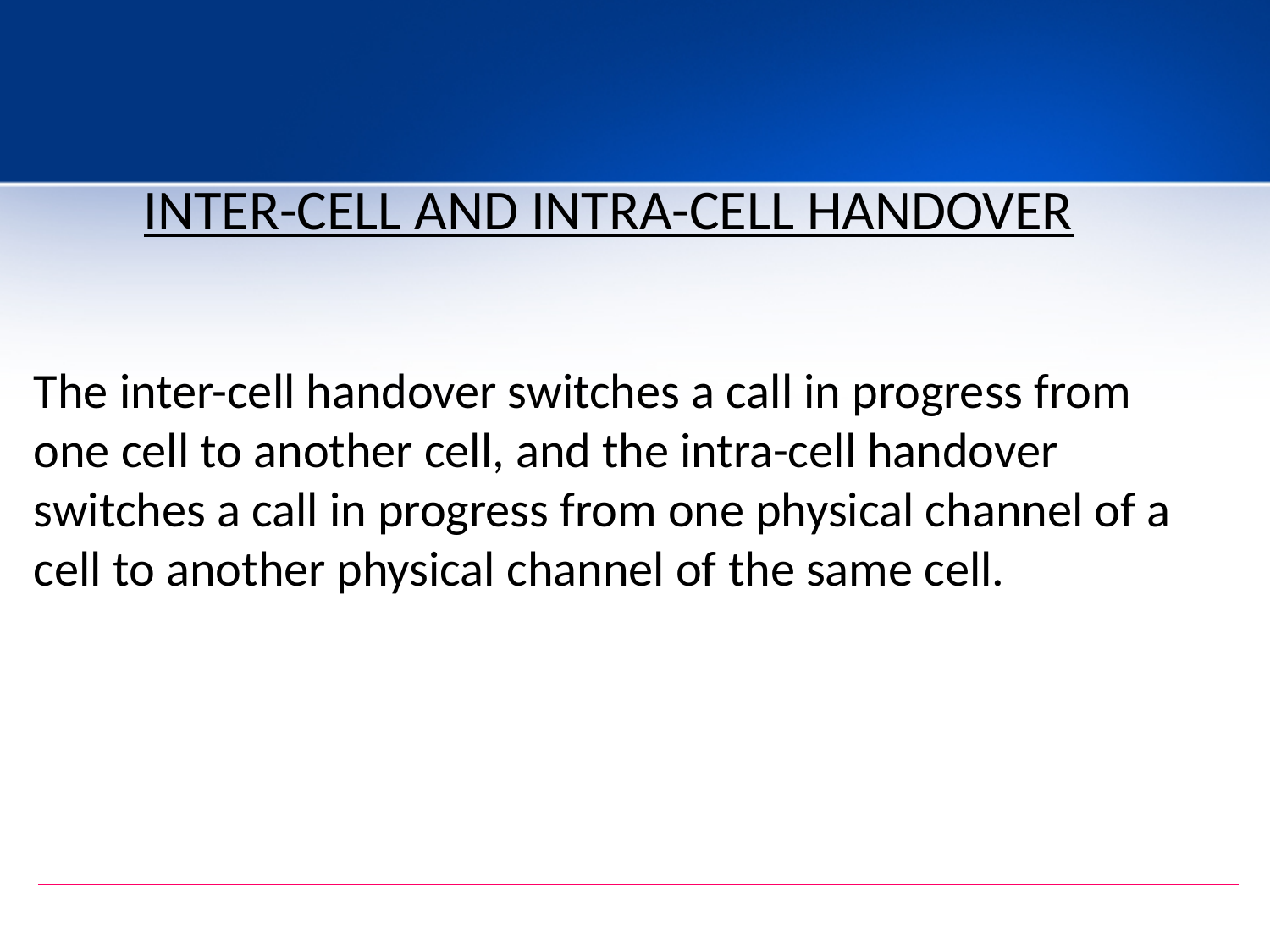

INTER-CELL AND INTRA-CELL HANDOVER

The inter-cell handover switches a call in progress from one cell to another cell, and the intra-cell handover switches a call in progress from one physical channel of a cell to another physical channel of the same cell.